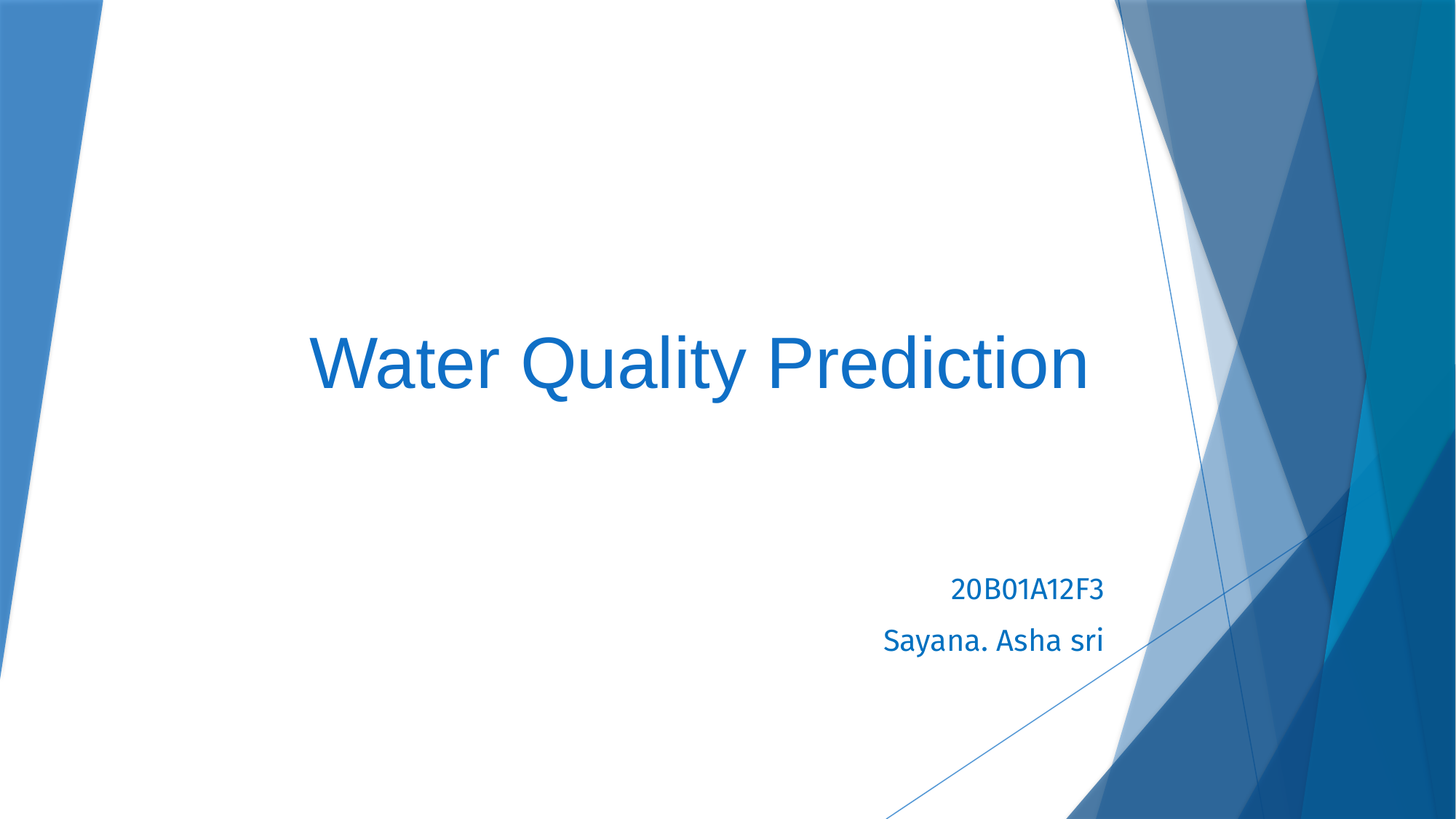

# Water Quality Prediction

20B01A12F3
Sayana. Asha sri